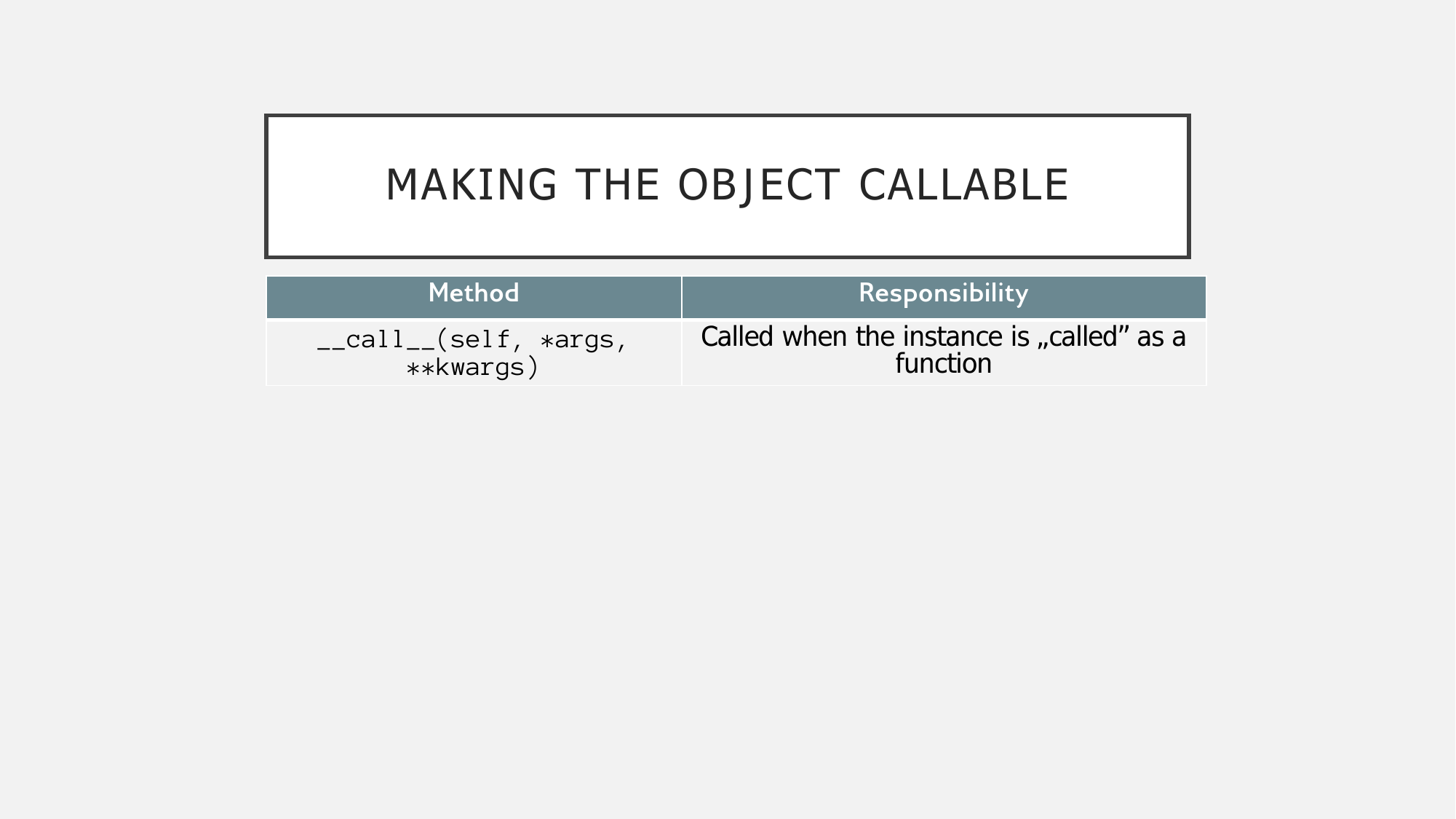

# Making the object callable
| Method | Responsibility |
| --- | --- |
| \_\_call\_\_(self, \*args, \*\*kwargs) | Called when the instance is „called” as a function |